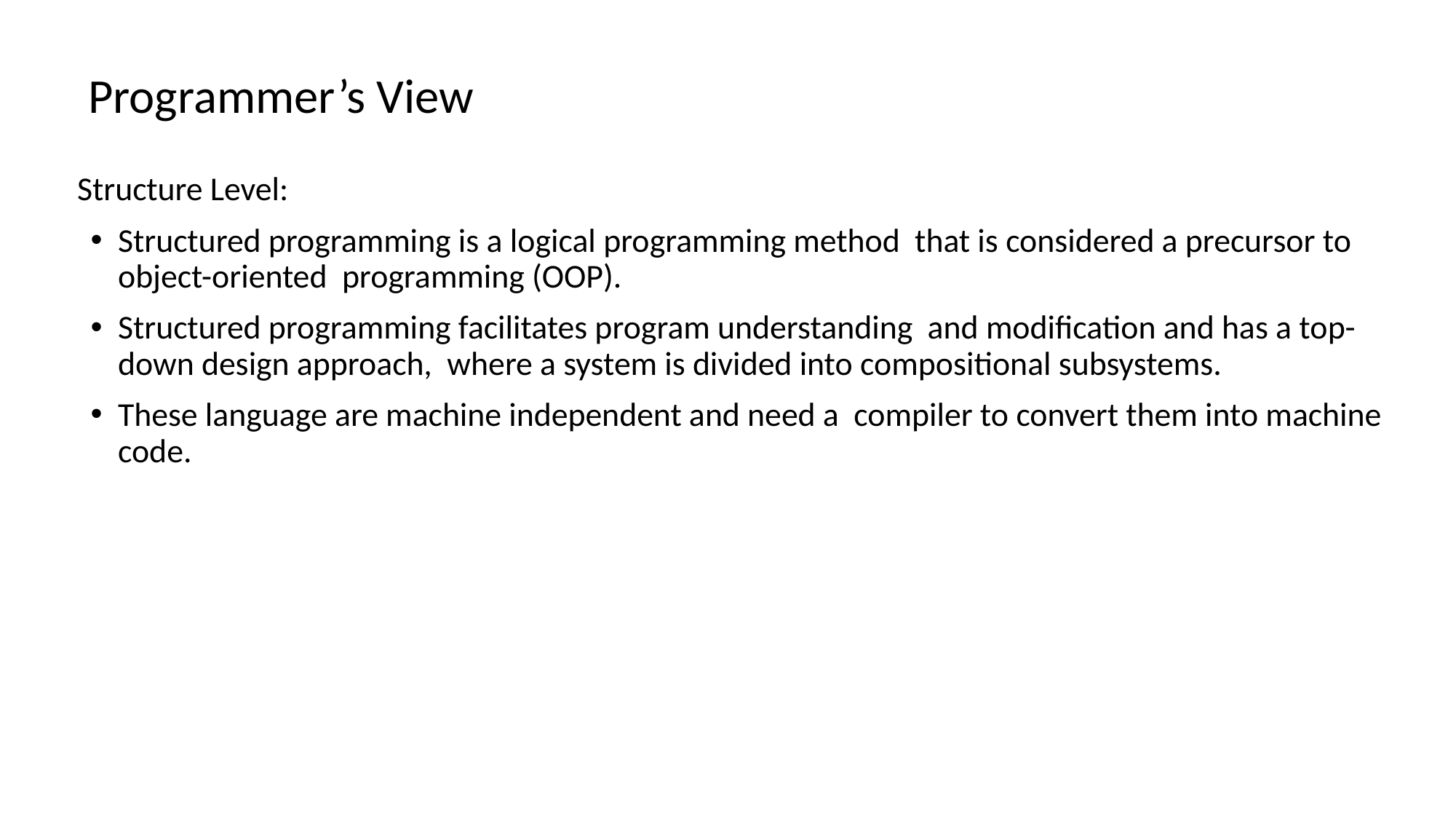

# Programmer’s View
Structure Level:
Structured programming is a logical programming method  that is considered a precursor to object-oriented  programming (OOP).
Structured programming facilitates program understanding  and modification and has a top-down design approach,  where a system is divided into compositional subsystems.
These language are machine independent and need a  compiler to convert them into machine code.